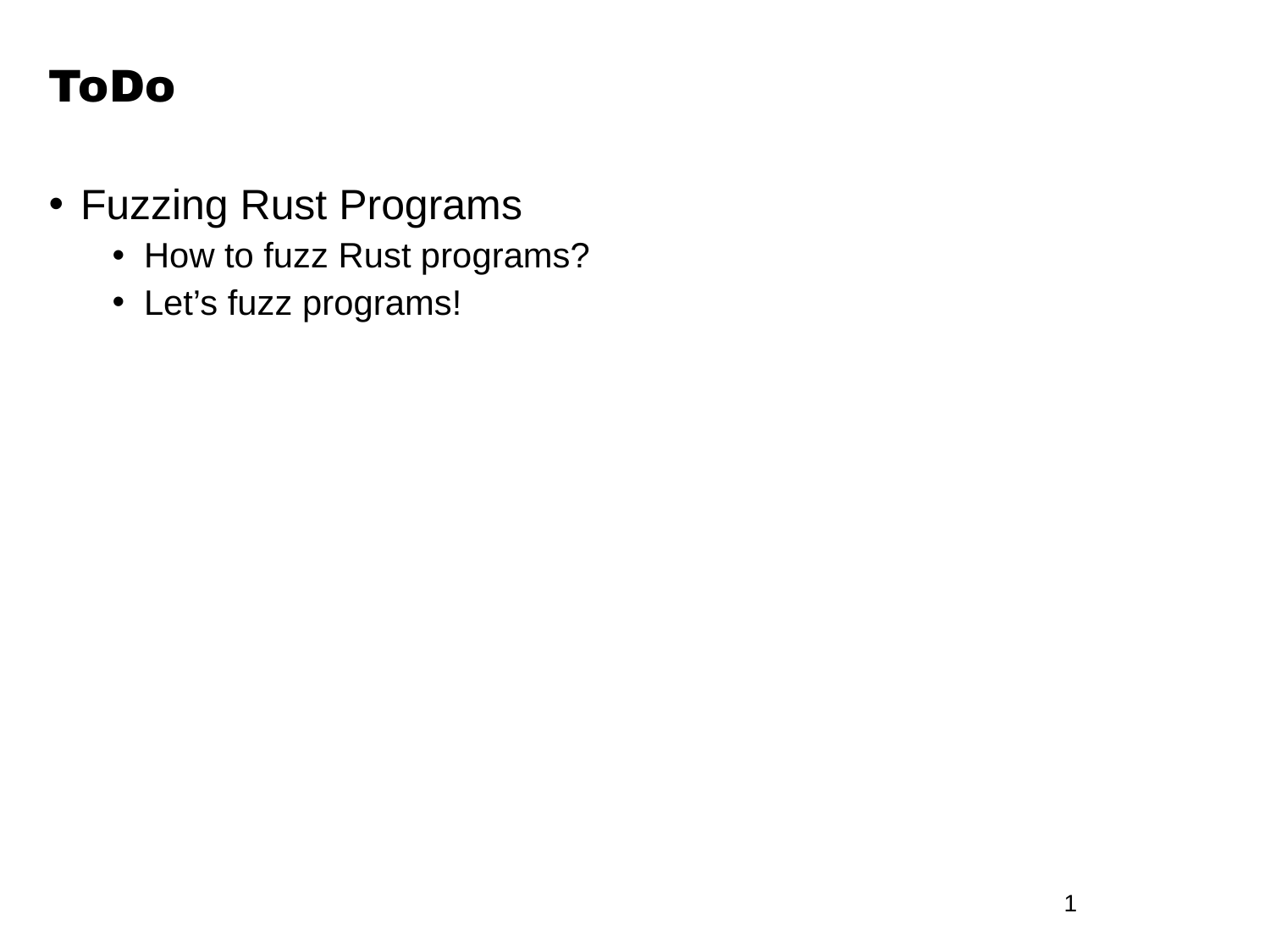

# ToDo
Fuzzing Rust Programs
How to fuzz Rust programs?
Let’s fuzz programs!